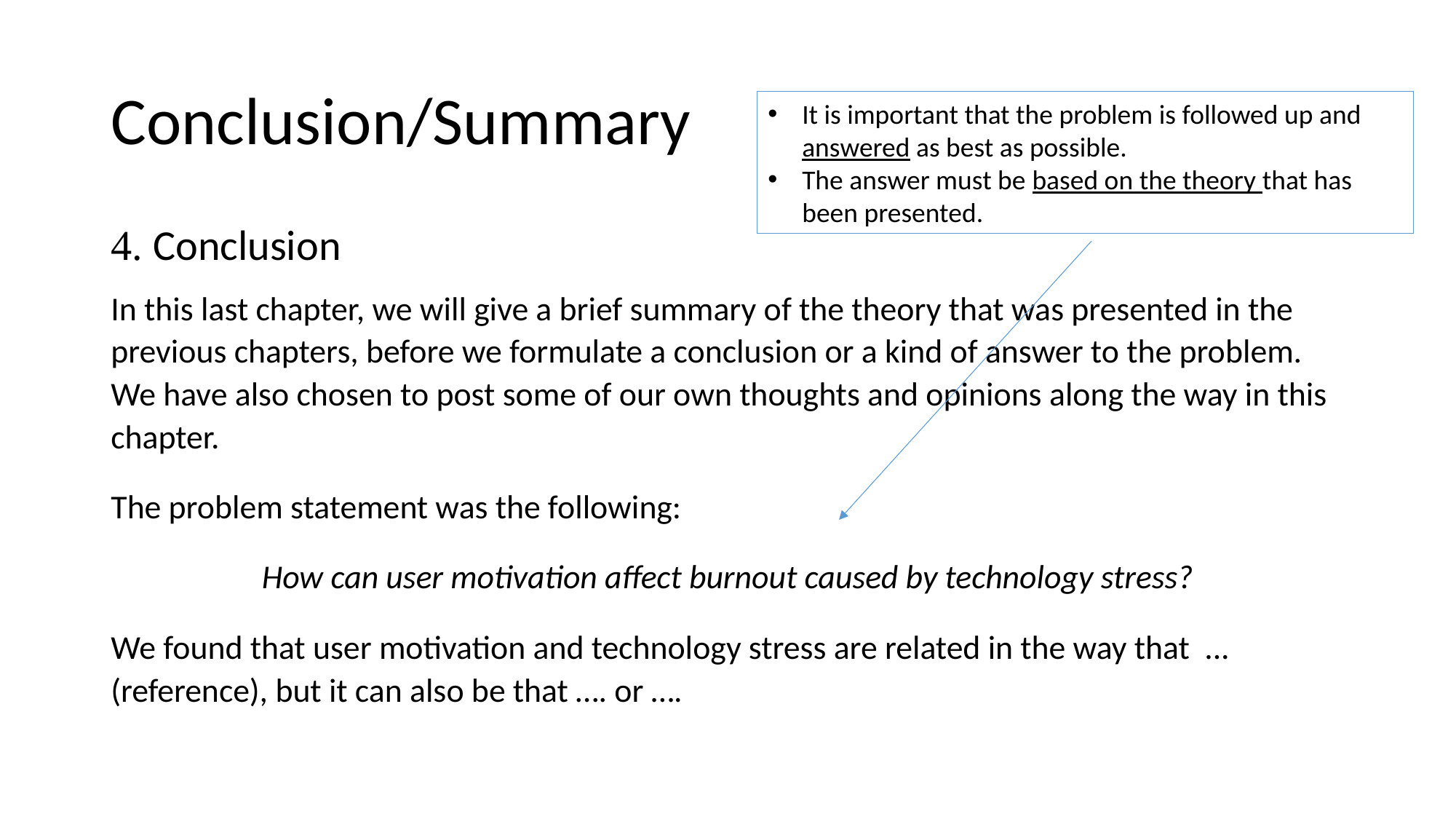

# Conclusion/Summary
It is important that the problem is followed up and answered as best as possible.
The answer must be based on the theory that has been presented.
4. Conclusion
In this last chapter, we will give a brief summary of the theory that was presented in the previous chapters, before we formulate a conclusion or a kind of answer to the problem. We have also chosen to post some of our own thoughts and opinions along the way in this chapter.
The problem statement was the following:
How can user motivation affect burnout caused by technology stress?
We found that user motivation and technology stress are related in the way that  ... (reference), but it can also be that …. or ….